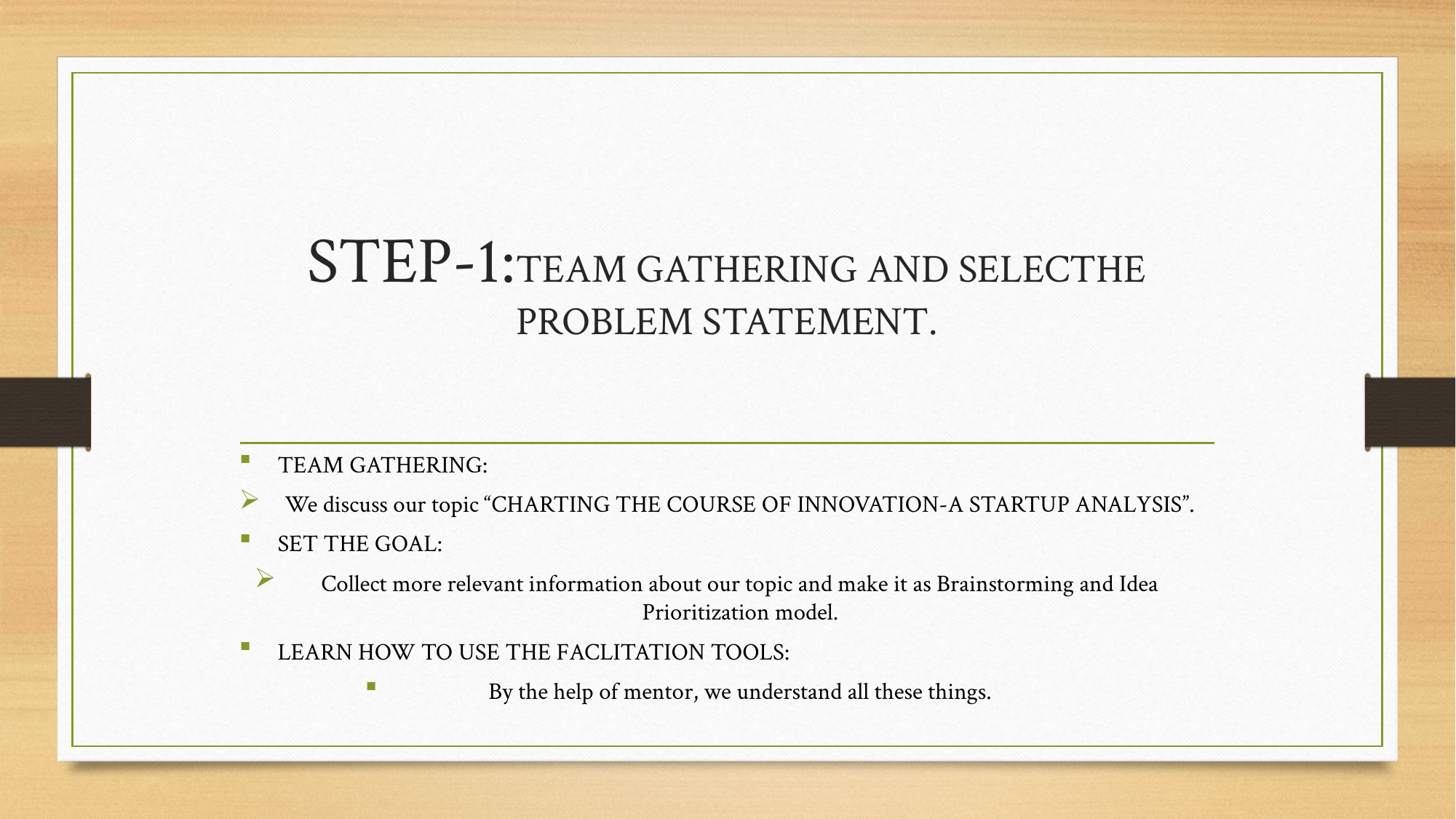

# STEP-1:TEAM GATHERING AND SELECTHE PROBLEM STATEMENT.
TEAM GATHERING:
We discuss our topic “CHARTING THE COURSE OF INNOVATION-A STARTUP ANALYSIS”.
SET THE GOAL:
Collect more relevant information about our topic and make it as Brainstorming and Idea Prioritization model.
LEARN HOW TO USE THE FACLITATION TOOLS:
By the help of mentor, we understand all these things.